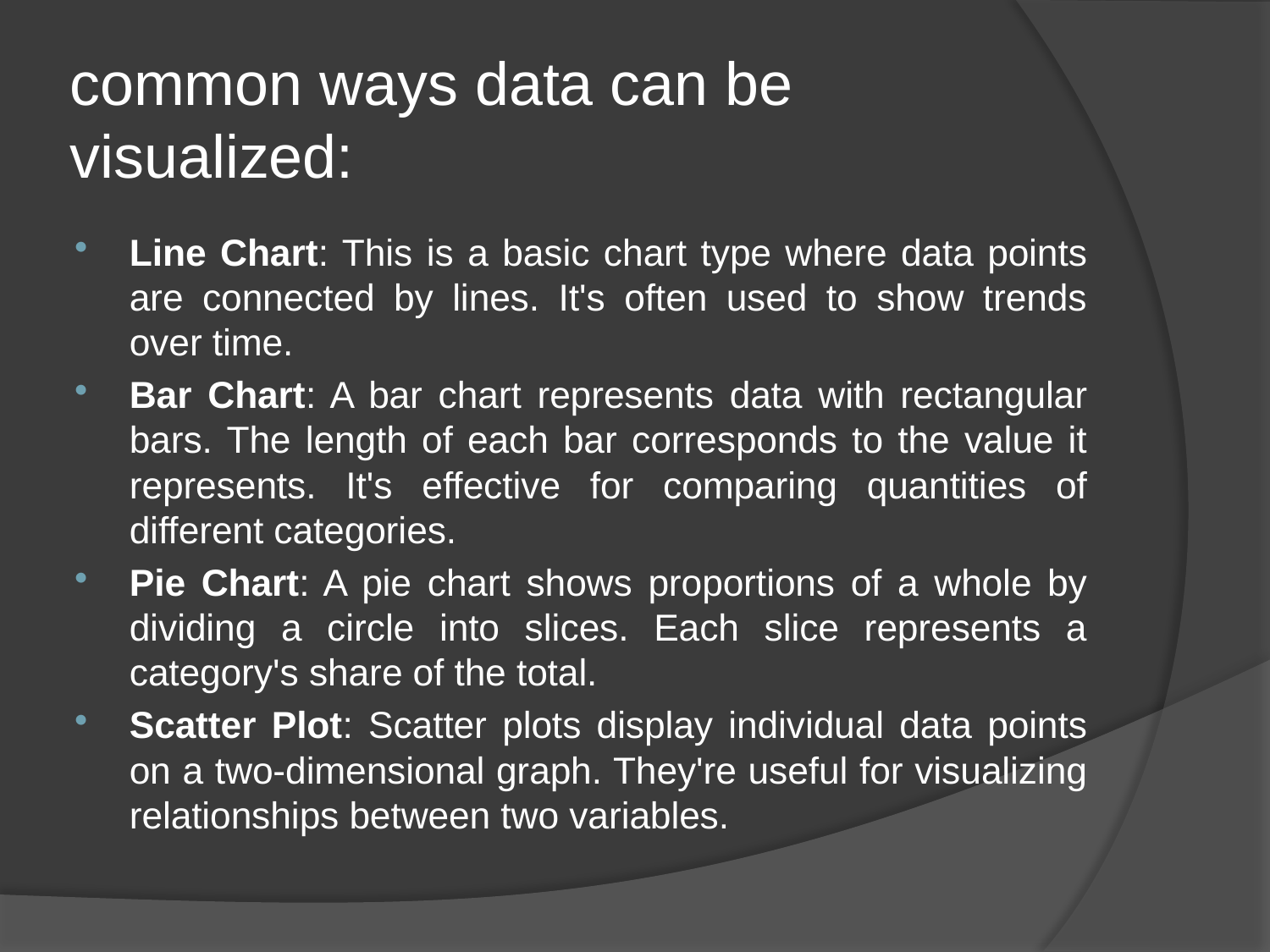

# common ways data can be visualized:
Line Chart: This is a basic chart type where data points are connected by lines. It's often used to show trends over time.
Bar Chart: A bar chart represents data with rectangular bars. The length of each bar corresponds to the value it represents. It's effective for comparing quantities of different categories.
Pie Chart: A pie chart shows proportions of a whole by dividing a circle into slices. Each slice represents a category's share of the total.
Scatter Plot: Scatter plots display individual data points on a two-dimensional graph. They're useful for visualizing relationships between two variables.